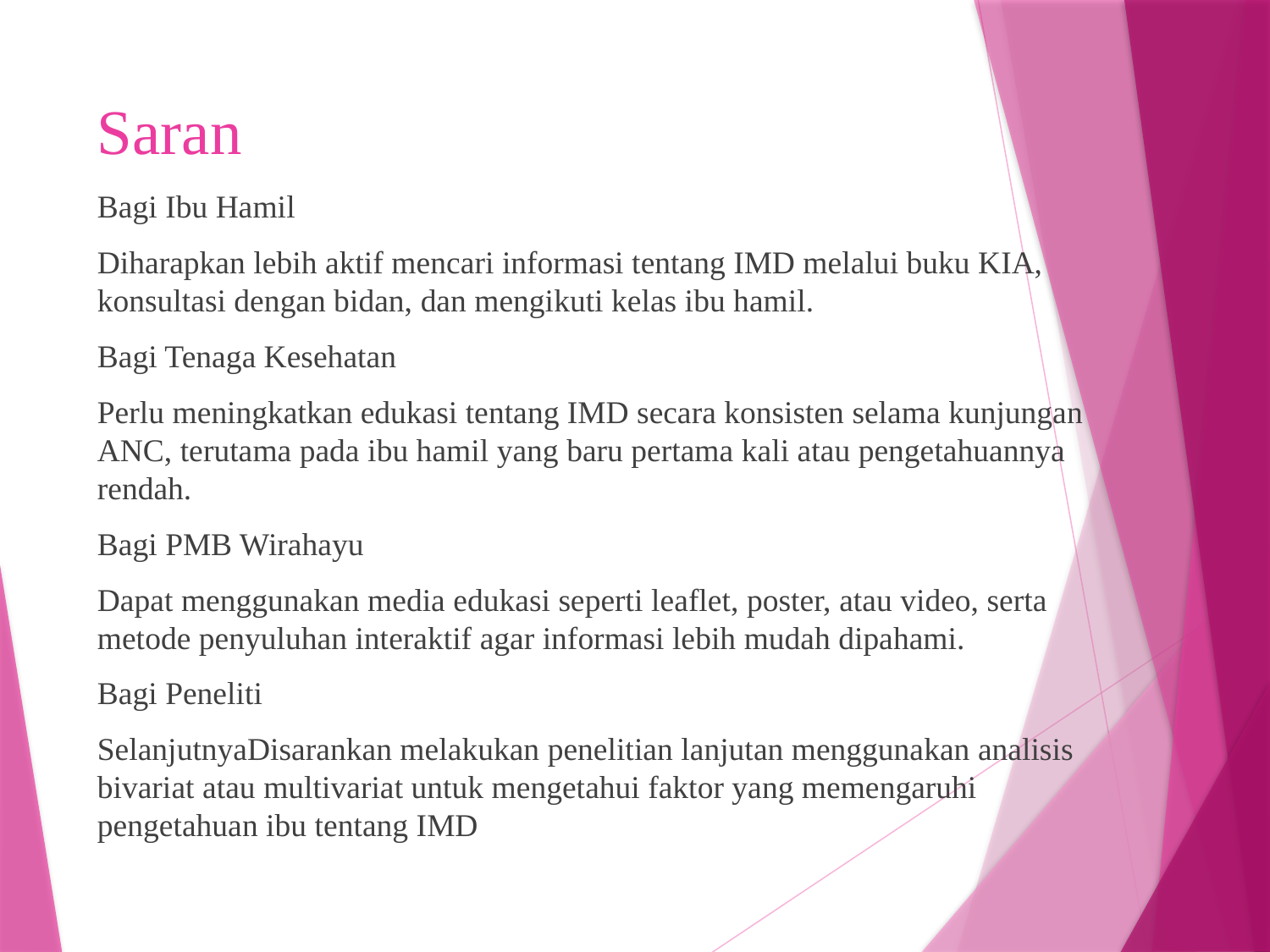

# Saran
Bagi Ibu Hamil
Diharapkan lebih aktif mencari informasi tentang IMD melalui buku KIA, konsultasi dengan bidan, dan mengikuti kelas ibu hamil.
Bagi Tenaga Kesehatan
Perlu meningkatkan edukasi tentang IMD secara konsisten selama kunjungan ANC, terutama pada ibu hamil yang baru pertama kali atau pengetahuannya rendah.
Bagi PMB Wirahayu
Dapat menggunakan media edukasi seperti leaflet, poster, atau video, serta metode penyuluhan interaktif agar informasi lebih mudah dipahami.
Bagi Peneliti
SelanjutnyaDisarankan melakukan penelitian lanjutan menggunakan analisis bivariat atau multivariat untuk mengetahui faktor yang memengaruhi pengetahuan ibu tentang IMD